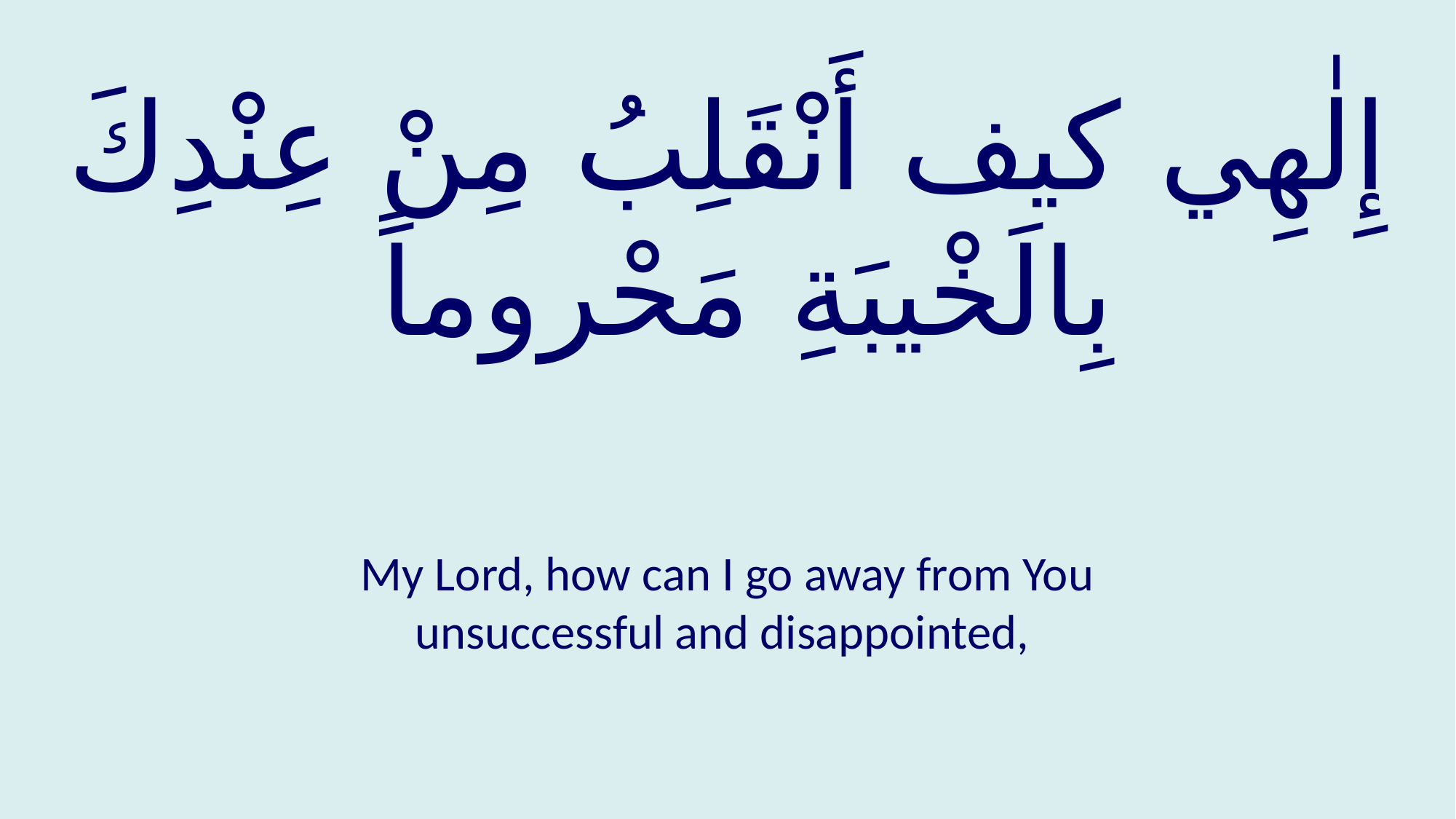

# إِلٰهِي كيف أَنْقَلِبُ مِنْ عِنْدِكَ بِالَخْيبَةِ مَحْروماً
My Lord, how can I go away from You unsuccessful and disappointed,